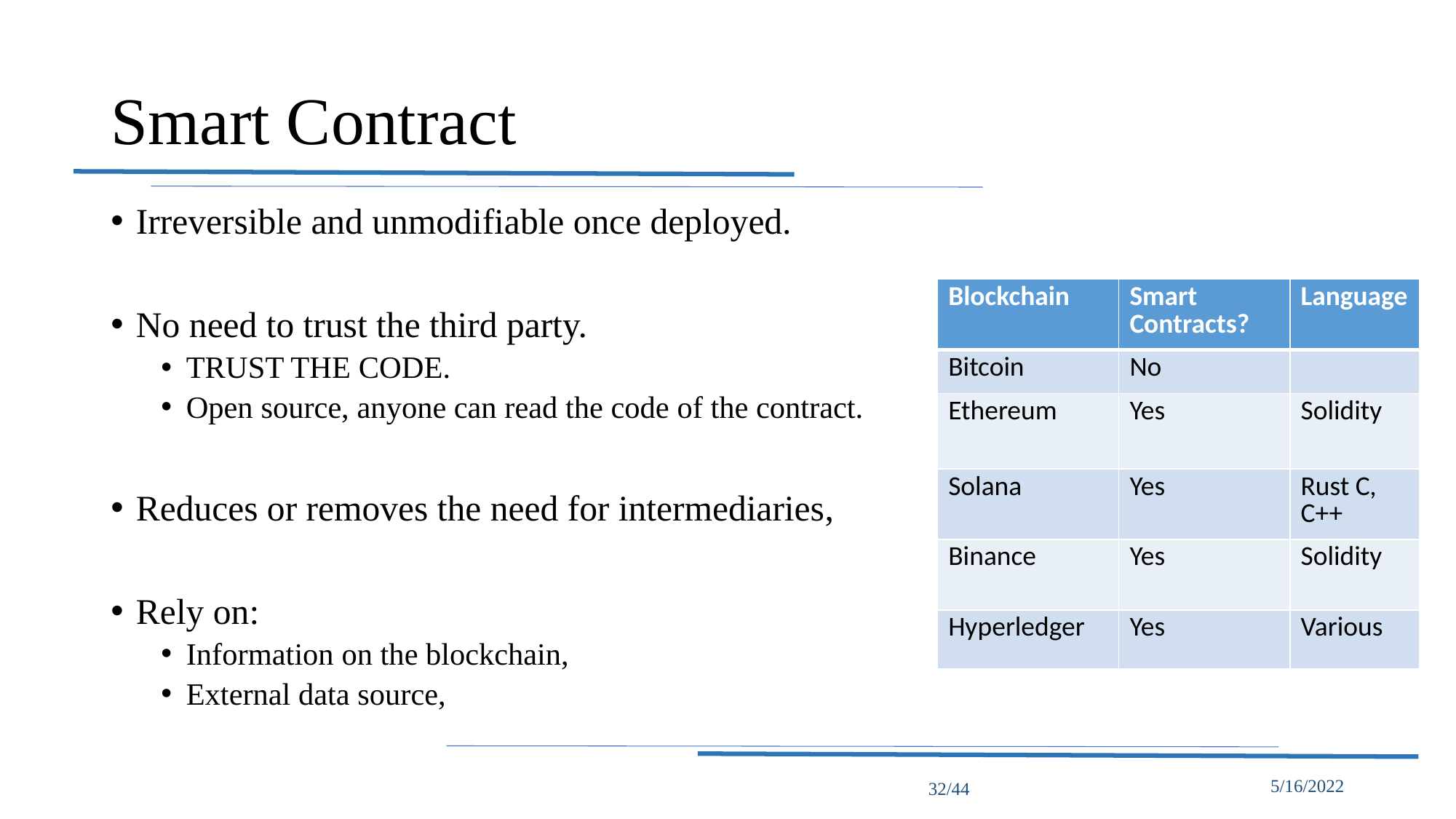

# Smart Contract
Irreversible and unmodifiable once deployed.

No need to trust the third party.
TRUST THE CODE.
Open source, anyone can read the code of the contract.

Reduces or removes the need for intermediaries,

Rely on:
Information on the blockchain,
External data source,

| Blockchain | Smart Contracts? | Language |
| --- | --- | --- |
| Bitcoin | No |  |
| Ethereum | Yes | Solidity |
| Solana | Yes | Rust C, C++ |
| Binance | Yes | Solidity |
| Hyperledger | Yes | Various |
32/44
5/16/2022